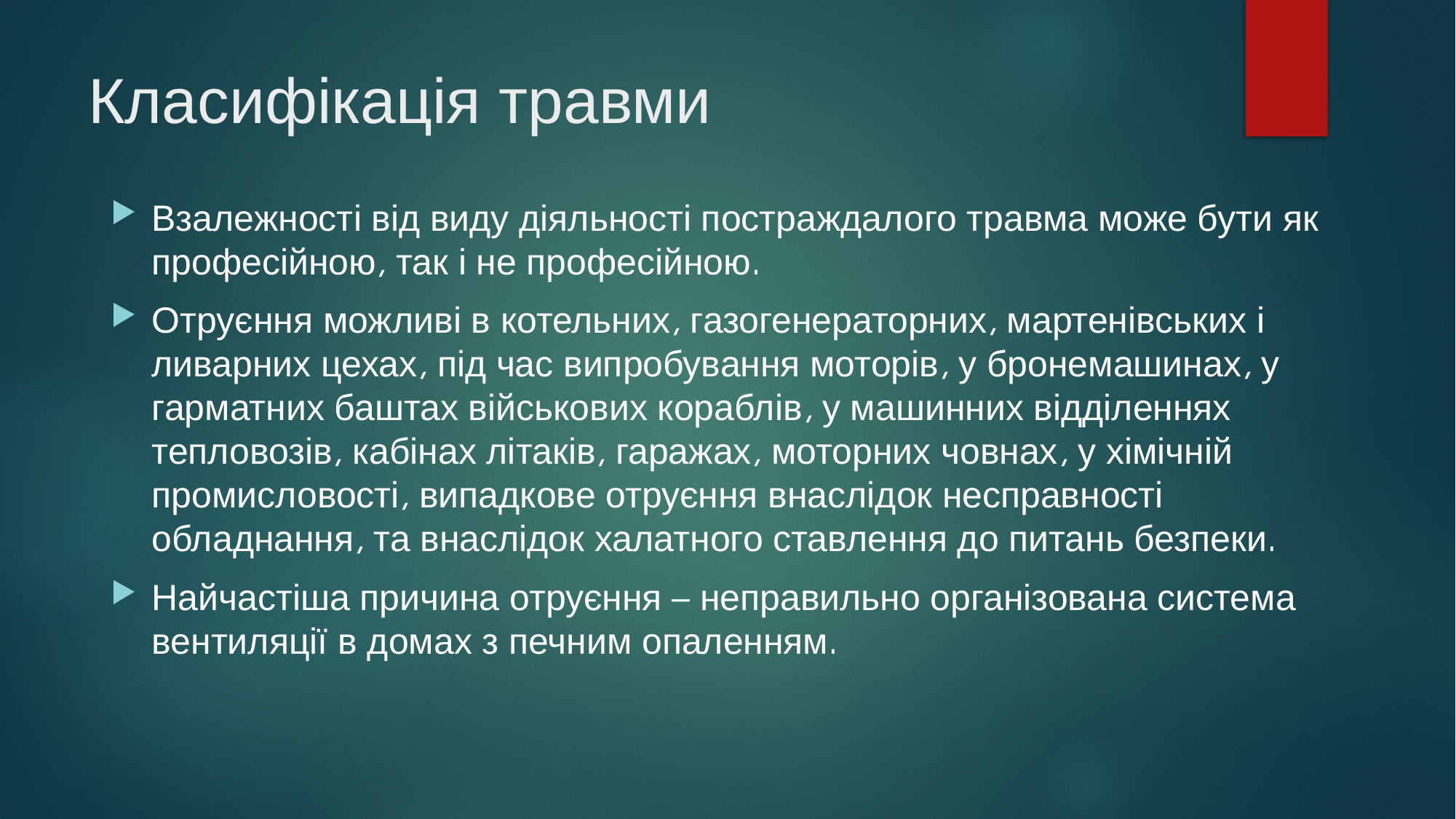

# Класифікація травми
Взалежності від виду діяльності постраждалого травма може бути як професійною, так і не професійною.
Отруєння можливі в котельних, газогенераторних, мартенівських і ливарних цехах, під час випробування моторів, у бронемашинах, у гарматних баштах військових кораблів, у машинних відділеннях тепловозів, кабінах літаків, гаражах, моторних човнах, у хімічній промисловості, випадкове отруєння внаслідок несправності обладнання, та внаслідок халатного ставлення до питань безпеки.
Найчастіша причина отруєння – неправильно організована система вентиляції в домах з печним опаленням.